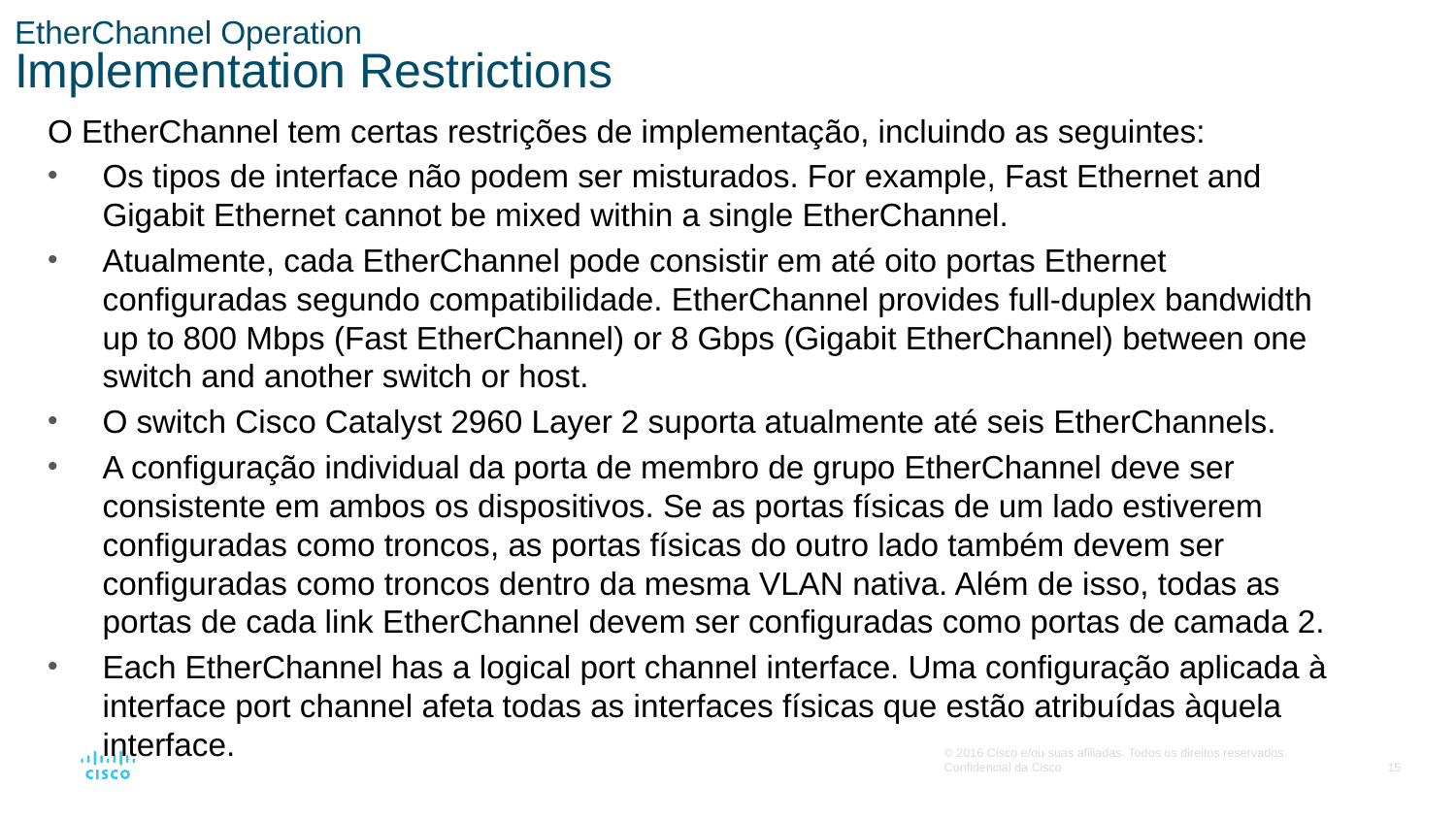

# EtherChannel Operation Implementation Restrictions
O EtherChannel tem certas restrições de implementação, incluindo as seguintes:
Os tipos de interface não podem ser misturados. For example, Fast Ethernet and Gigabit Ethernet cannot be mixed within a single EtherChannel.
Atualmente, cada EtherChannel pode consistir em até oito portas Ethernet configuradas segundo compatibilidade. EtherChannel provides full-duplex bandwidth up to 800 Mbps (Fast EtherChannel) or 8 Gbps (Gigabit EtherChannel) between one switch and another switch or host.
O switch Cisco Catalyst 2960 Layer 2 suporta atualmente até seis EtherChannels.
A configuração individual da porta de membro de grupo EtherChannel deve ser consistente em ambos os dispositivos. Se as portas físicas de um lado estiverem configuradas como troncos, as portas físicas do outro lado também devem ser configuradas como troncos dentro da mesma VLAN nativa. Além de isso, todas as portas de cada link EtherChannel devem ser configuradas como portas de camada 2.
Each EtherChannel has a logical port channel interface. Uma configuração aplicada à interface port channel afeta todas as interfaces físicas que estão atribuídas àquela interface.